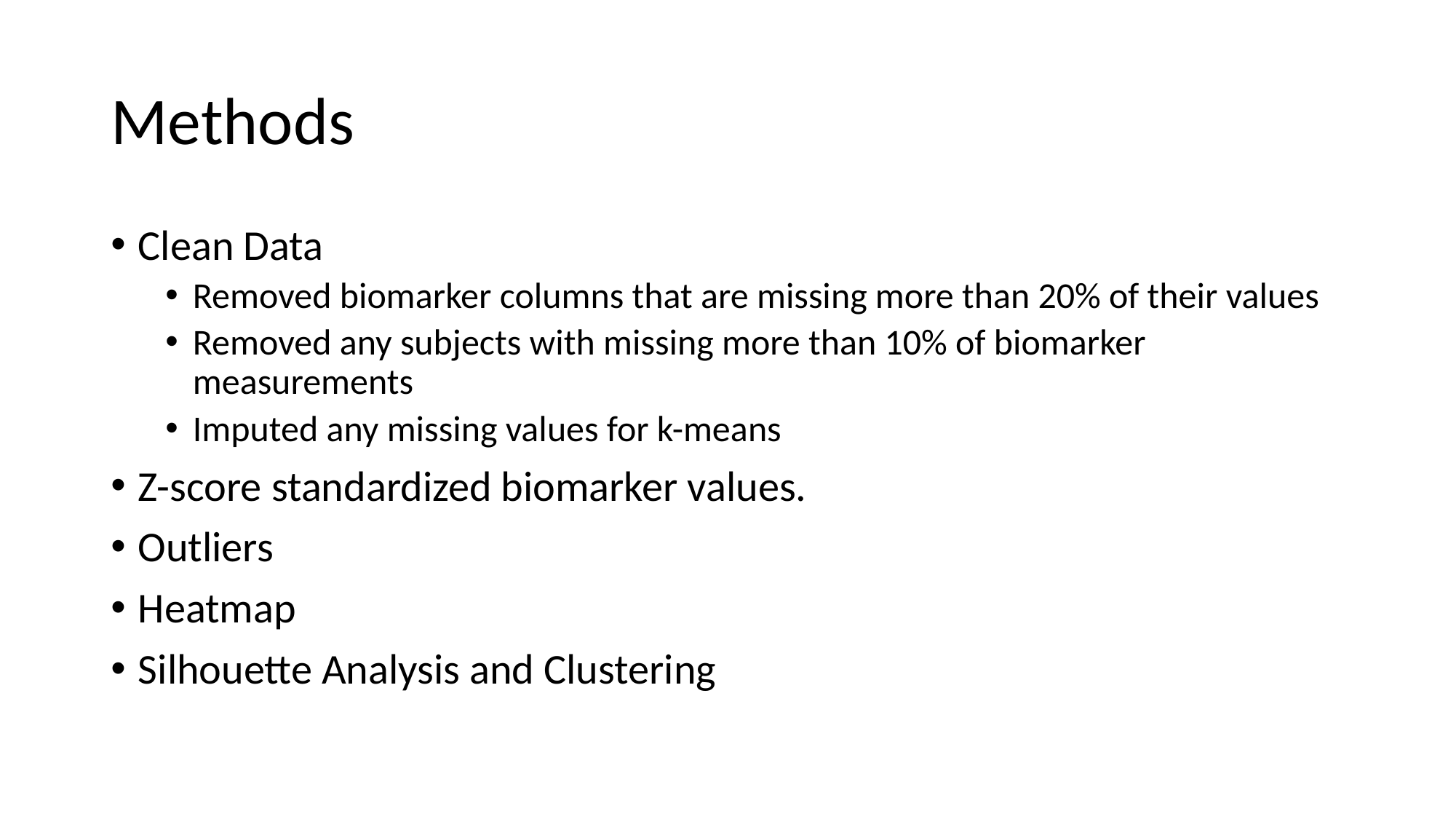

# Methods
Clean Data
Removed biomarker columns that are missing more than 20% of their values
Removed any subjects with missing more than 10% of biomarker measurements
Imputed any missing values for k-means
Z-score standardized biomarker values.
Outliers
Heatmap
Silhouette Analysis and Clustering